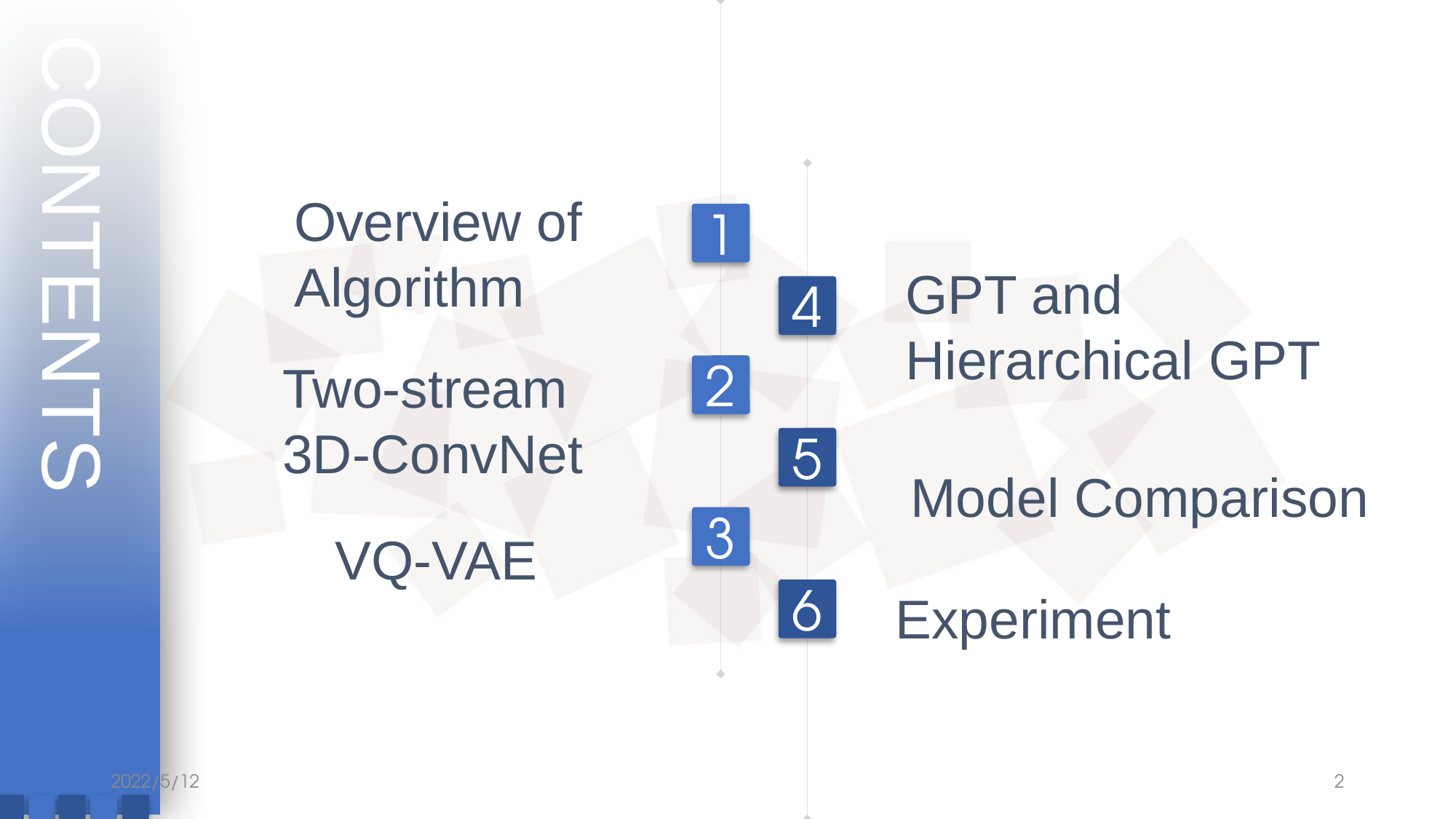

CONTENTS
Overview of
Algorithm
1
GPT and
Hierarchical GPT
4

Two-stream
3D-ConvNet
2
5
Model Comparison
3
VQ-VAE
Experiment
6
2022/5/12

2